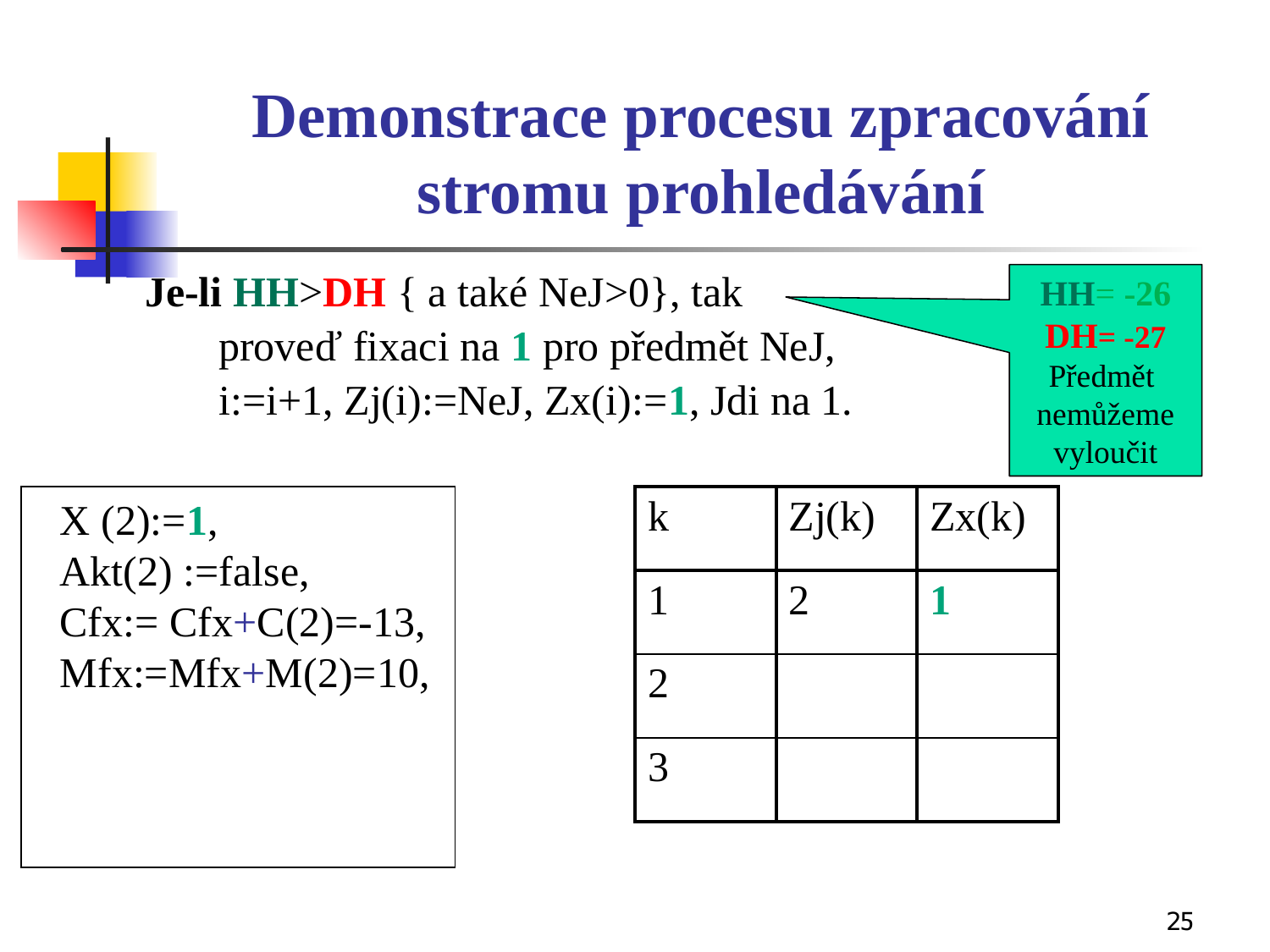

# Demonstrace procesu zpracování stromu prohledávání
       Je-li HH>DH { a také NeJ>0}, tak
              proveď fixaci na 1 pro předmět NeJ,
              i:=i+1, Zj(i):=NeJ, Zx(i):=1, Jdi na 1.

HH= -26
DH= -27
Předmět
nemůžeme
vyloučit

X (2):=1,
Akt(2) :=false,
Cfx:= Cfx+C(2)=-13,
Mfx:=Mfx+M(2)=10,

| k | Zj(k) | Zx(k) |
| --- | --- | --- |
| 1 | 2 | 1 |
| 2 |  |  |
| 3 |  |  |
25